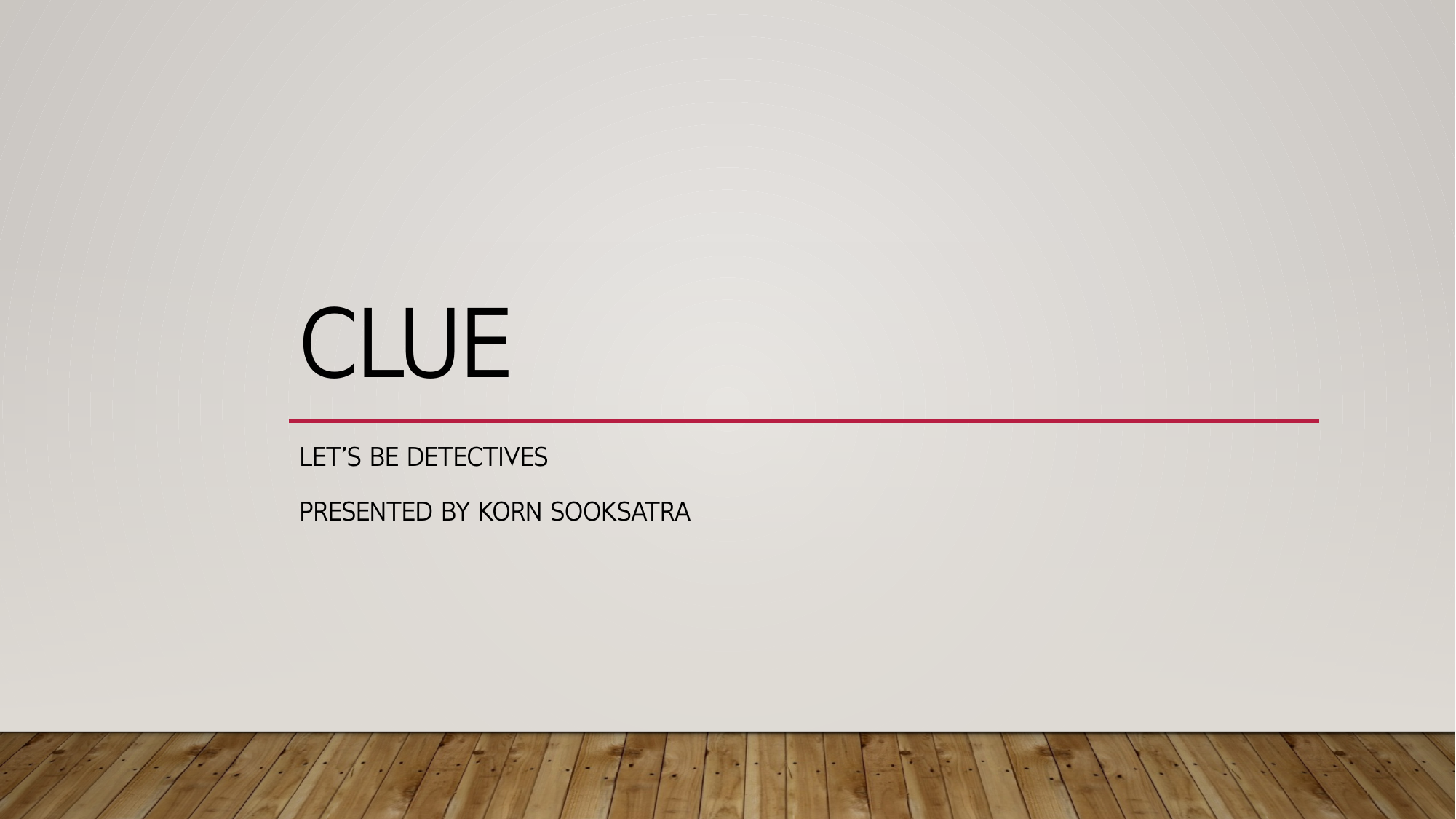

# Clue
Let’s be detectives
Presented by korn sooksatra